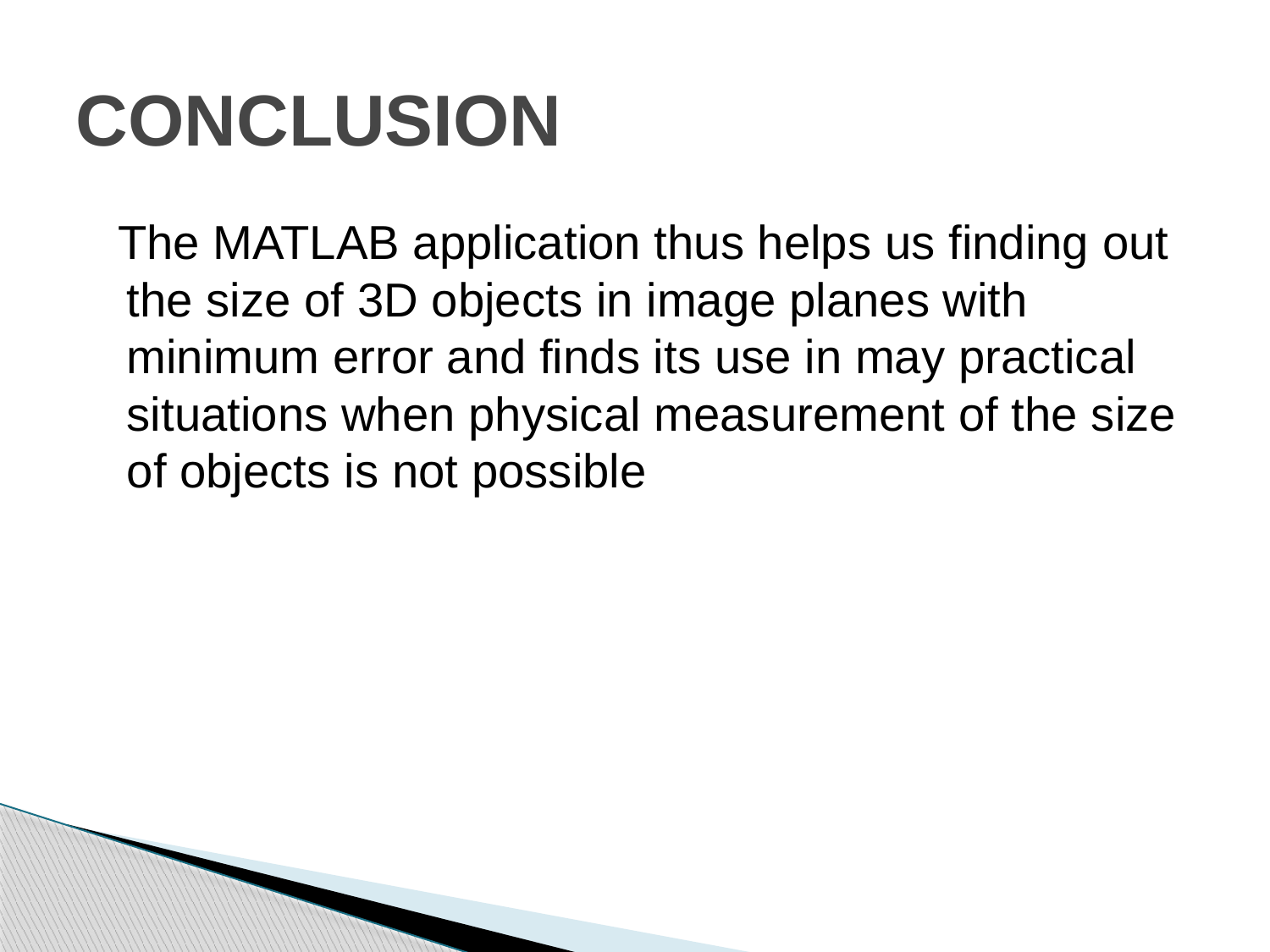

# CONCLUSION
  The MATLAB application thus helps us finding out the size of 3D objects in image planes with minimum error and finds its use in may practical situations when physical measurement of the size of objects is not possible